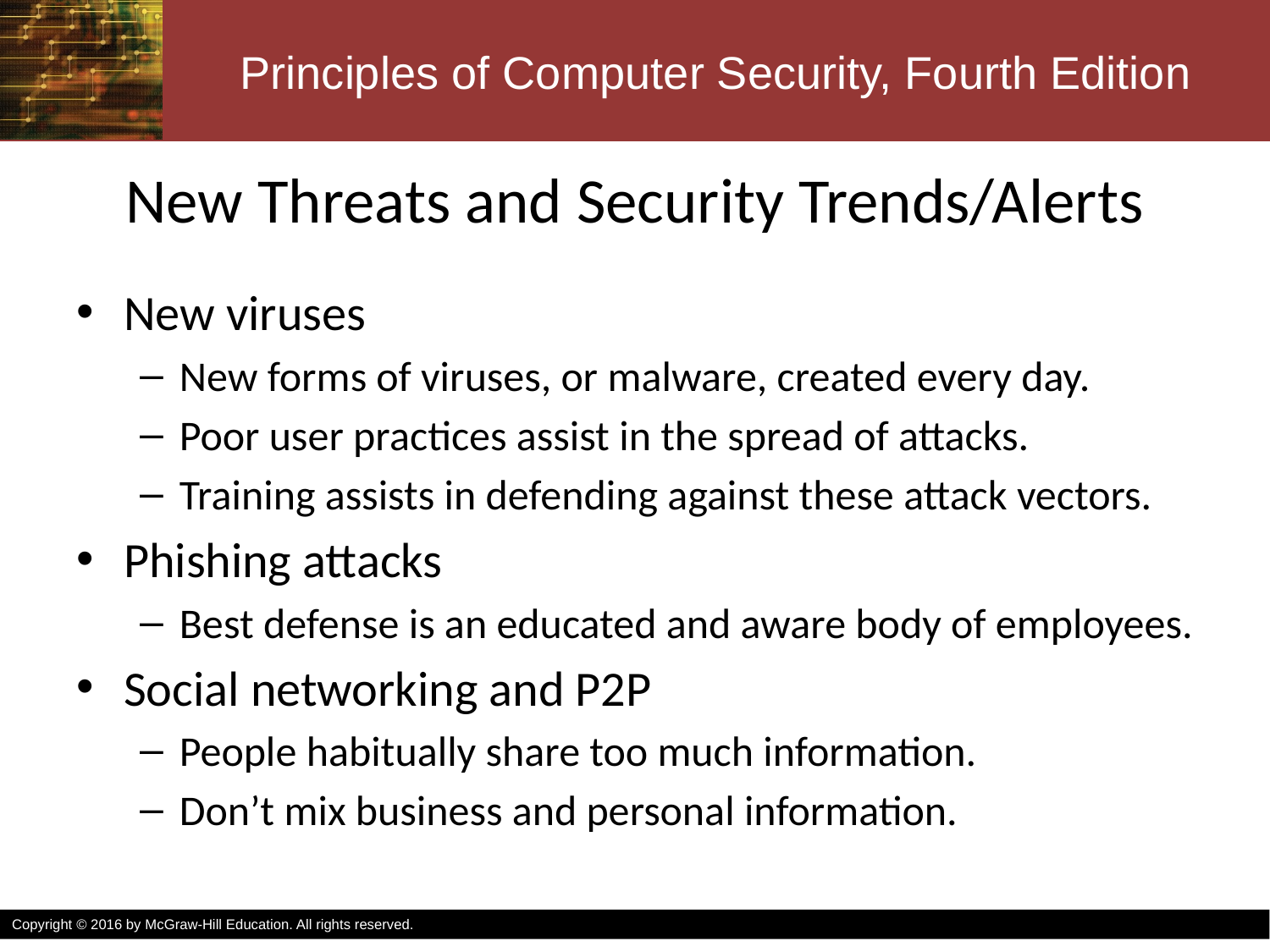

# New Threats and Security Trends/Alerts
New viruses
New forms of viruses, or malware, created every day.
Poor user practices assist in the spread of attacks.
Training assists in defending against these attack vectors.
Phishing attacks
Best defense is an educated and aware body of employees.
Social networking and P2P
People habitually share too much information.
Don’t mix business and personal information.